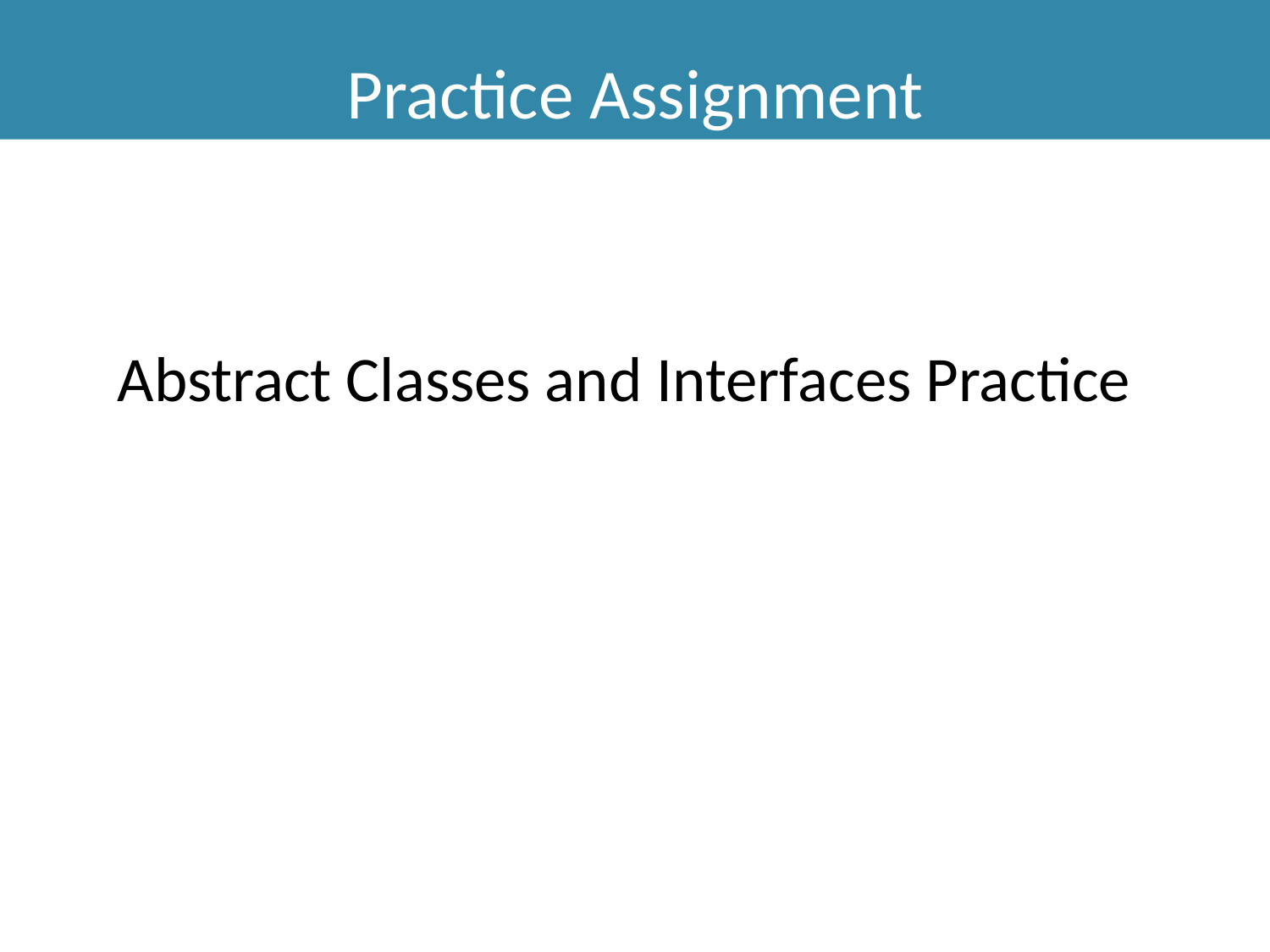

Practice Assignment

Abstract Classes and Interfaces Practice